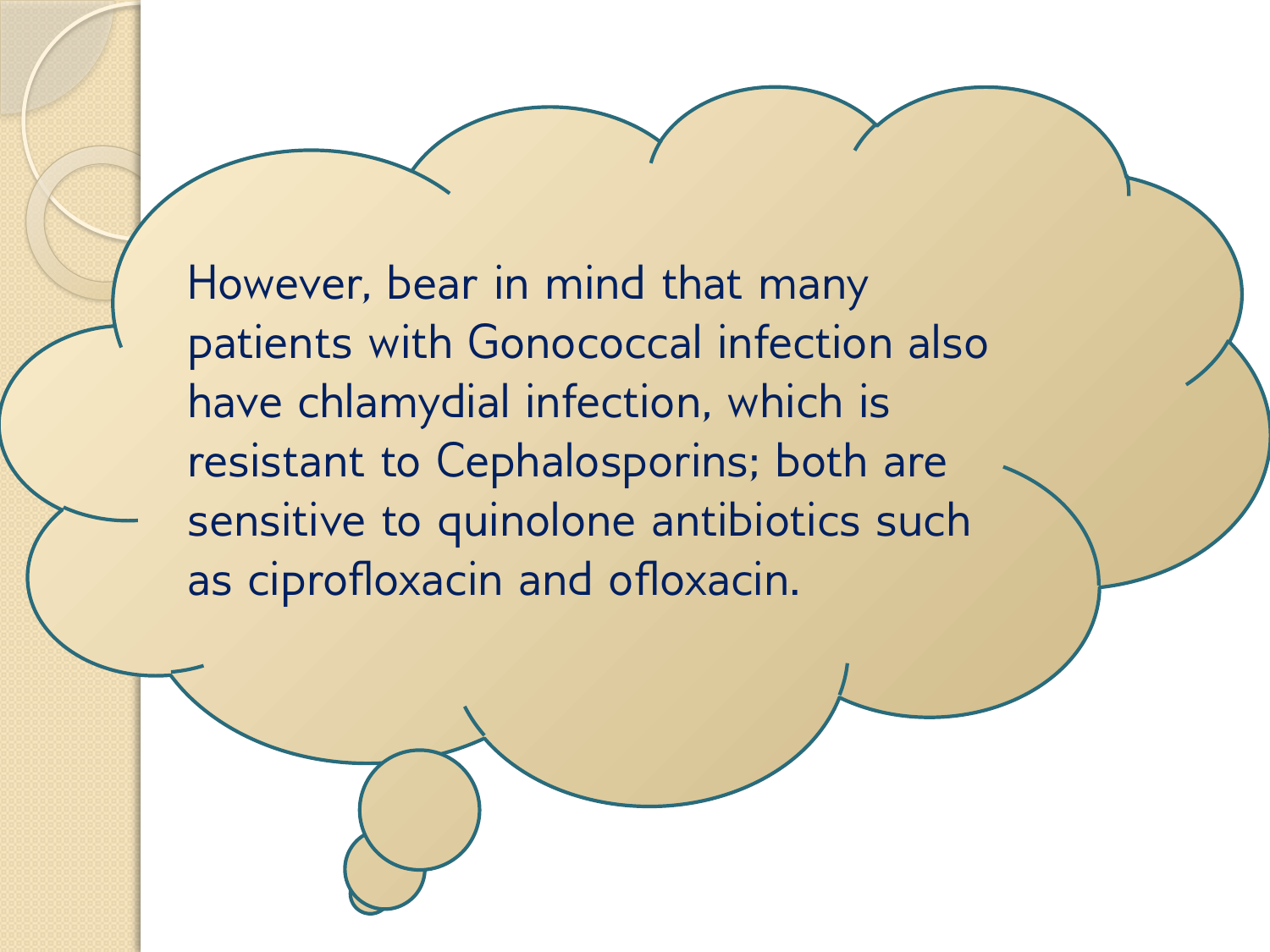

However, bear in mind that many patients with Gonococcal infection also have chlamydial infection, which is resistant to Cephalosporins; both are sensitive to quinolone antibiotics such as ciprofloxacin and ofloxacin.